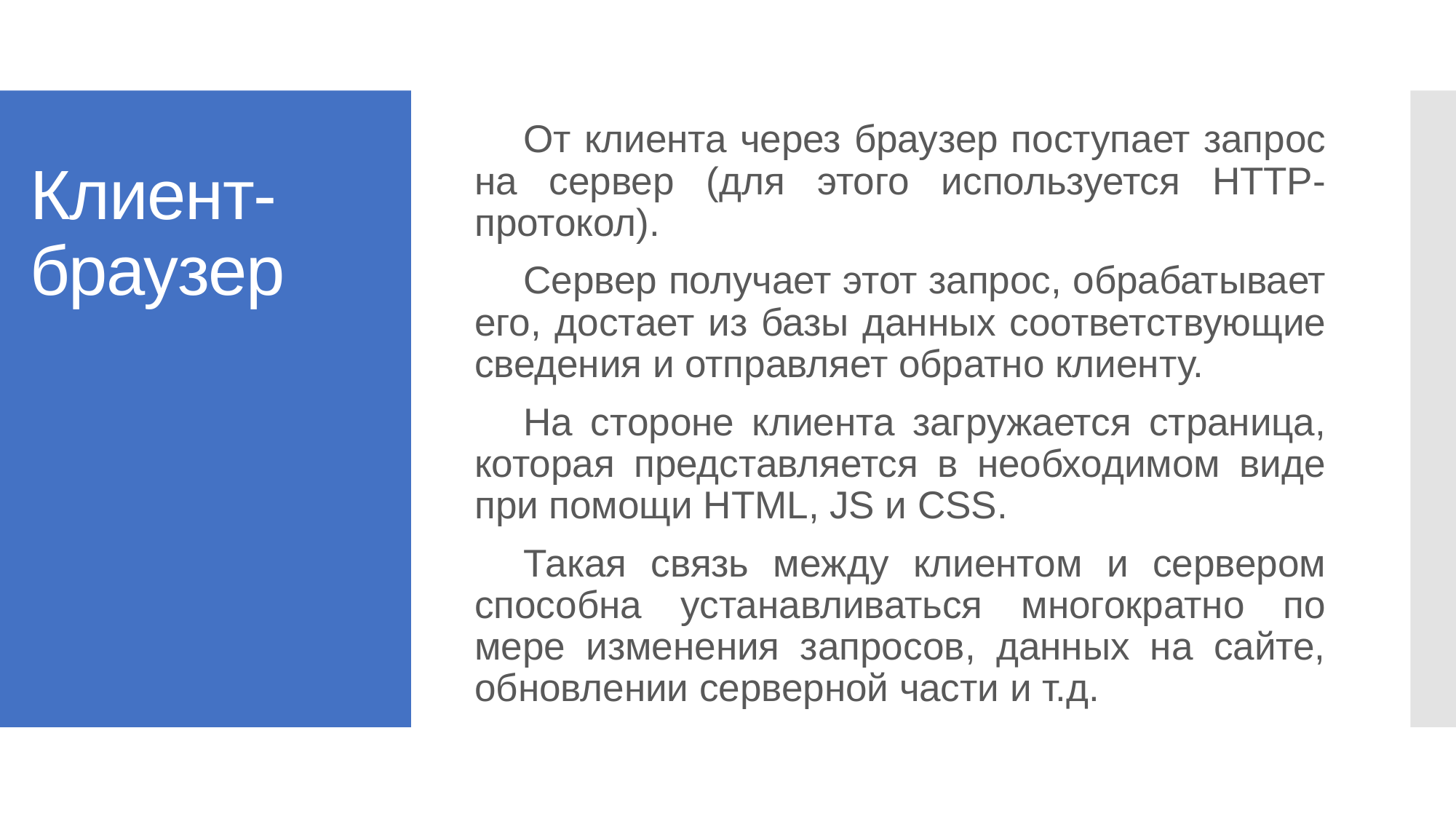

# Клиент- браузер
От клиента через браузер поступает запрос на сервер (для этого используется HTTP-протокол).
Сервер получает этот запрос, обрабатывает его, достает из базы данных соответствующие сведения и отправляет обратно клиенту.
На стороне клиента загружается страница, которая представляется в необходимом виде при помощи HTML, JS и CSS.
Такая связь между клиентом и сервером способна устанавливаться многократно по мере изменения запросов, данных на сайте, обновлении серверной части и т.д.